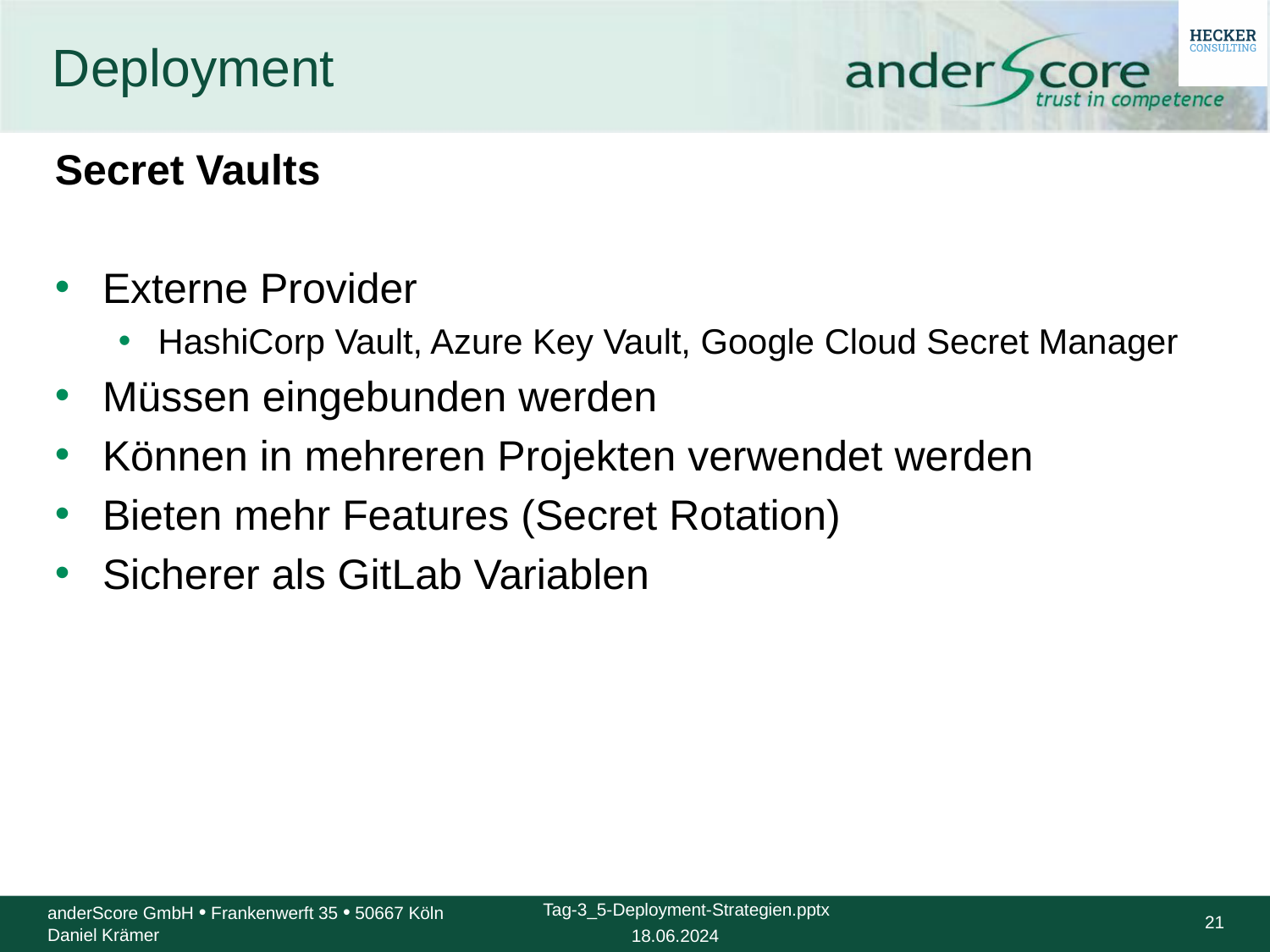

# Deployment
Secret Vaults

Externe Provider
HashiCorp Vault, Azure Key Vault, Google Cloud Secret Manager
Müssen eingebunden werden
Können in mehreren Projekten verwendet werden
Bieten mehr Features (Secret Rotation)
Sicherer als GitLab Variablen